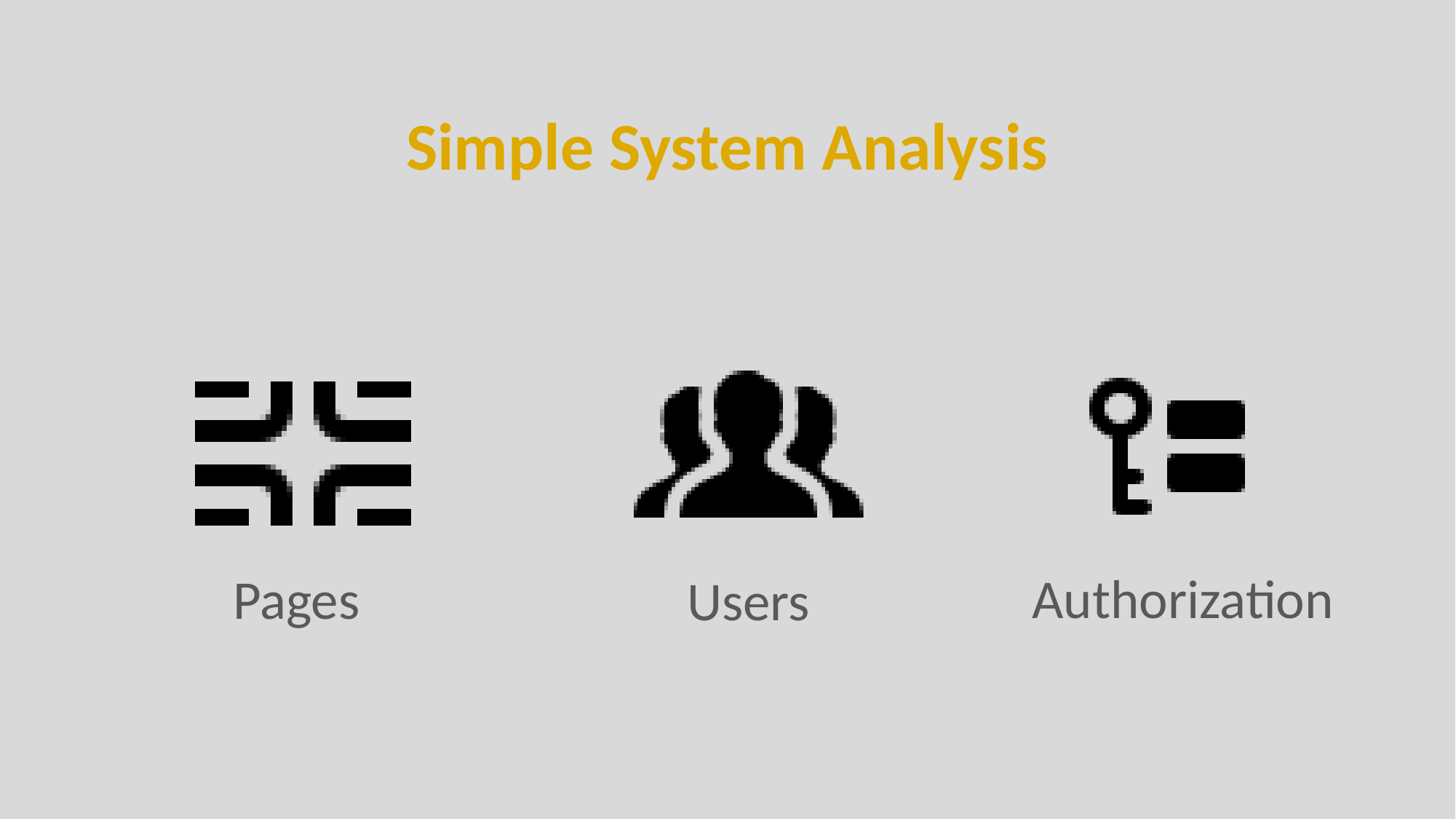

# Simple System Analysis
Pages
Authorization
Users